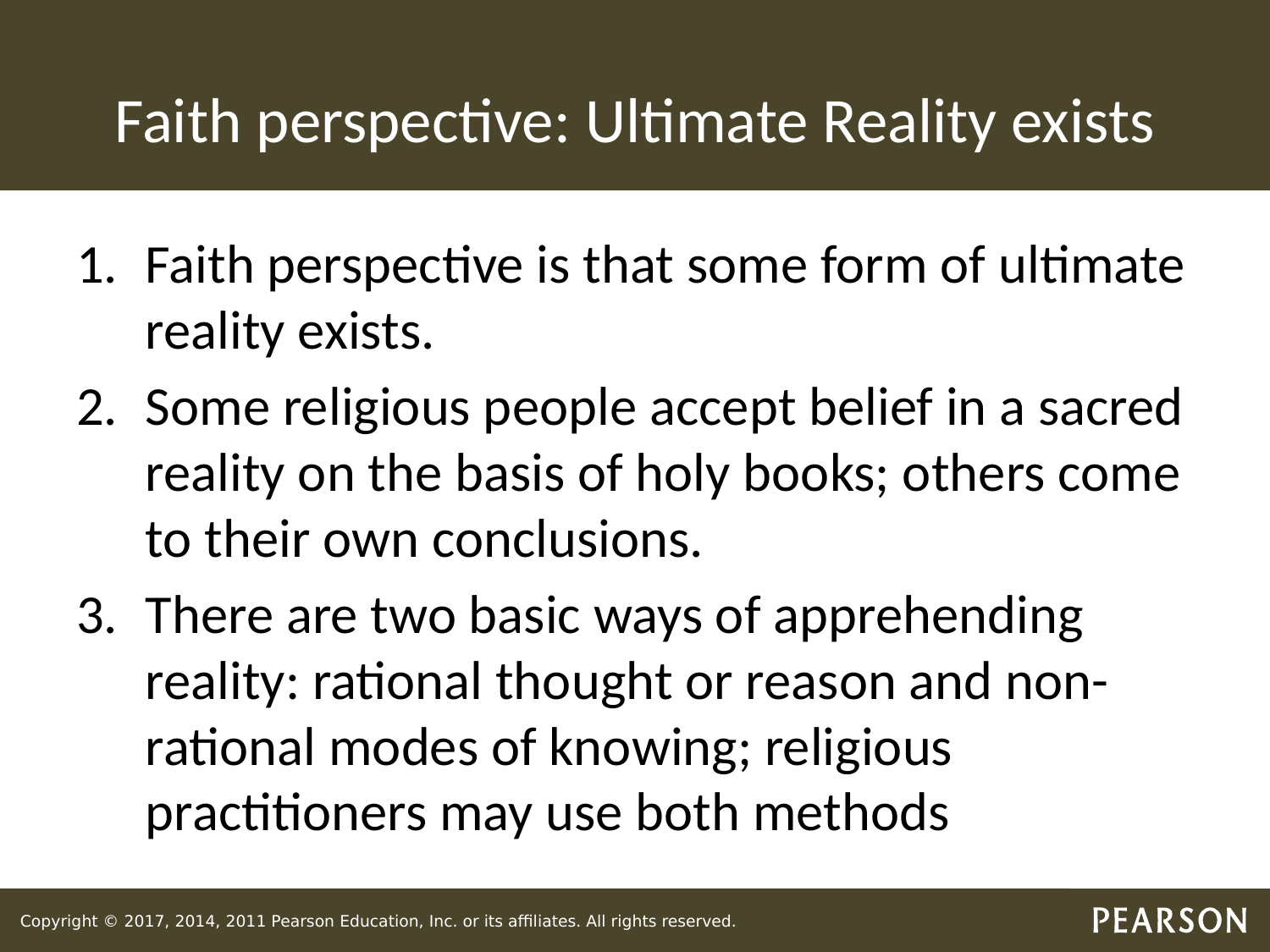

# Faith perspective: Ultimate Reality exists
Faith perspective is that some form of ultimate reality exists.
Some religious people accept belief in a sacred reality on the basis of holy books; others come to their own conclusions.
There are two basic ways of apprehending reality: rational thought or reason and non-rational modes of knowing; religious practitioners may use both methods